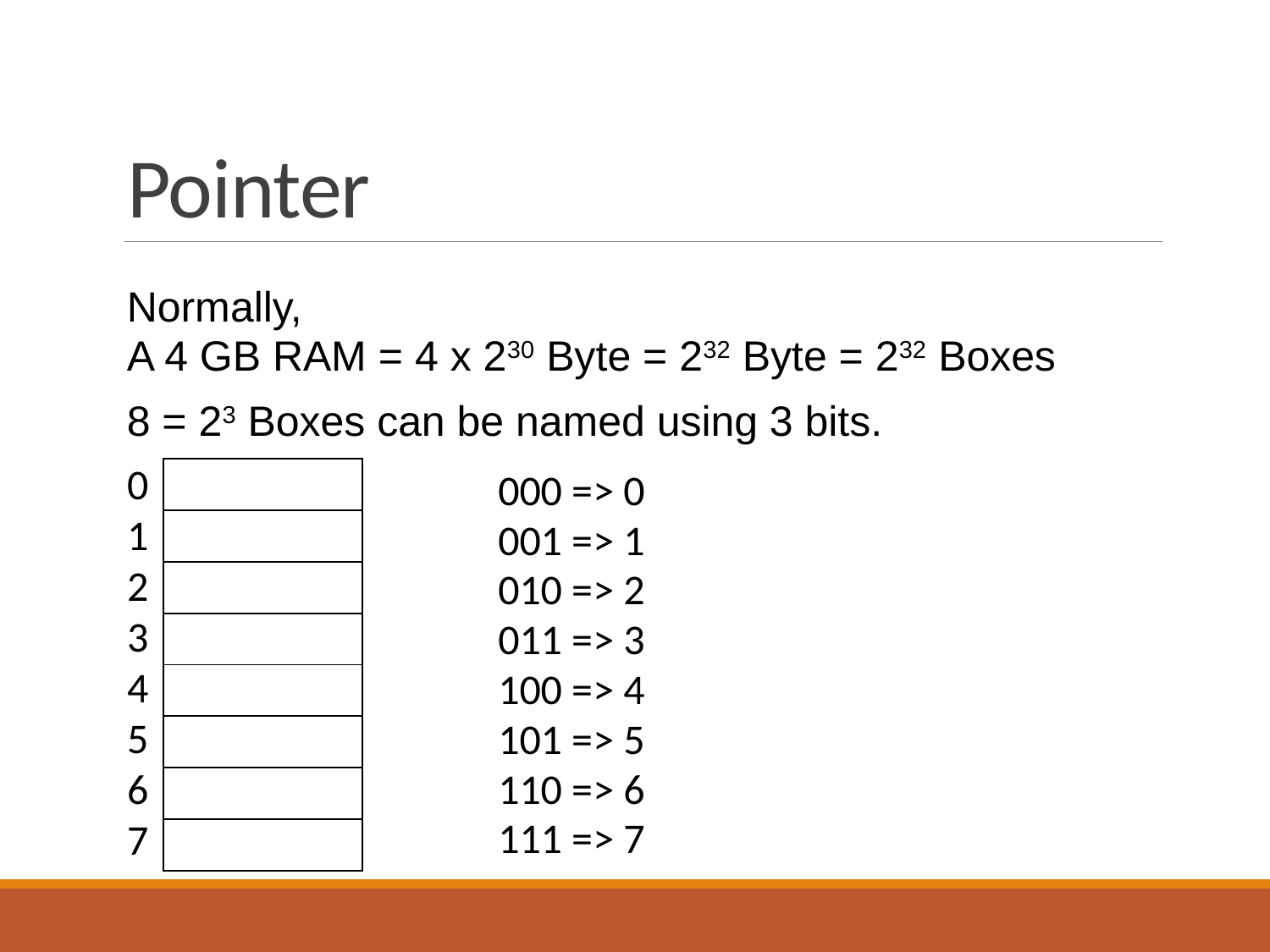

# Pointer
Normally,
A 4 GB RAM = 4 x 230 Byte = 232 Byte = 232 Boxes
8 = 23 Boxes can be named using 3 bits.
0
1
2
3
4
5
6
7
|  |
| --- |
|  |
|  |
|  |
|  |
|  |
|  |
|  |
000 => 0
001 => 1
010 => 2
011 => 3
100 => 4
101 => 5
110 => 6
111 => 7